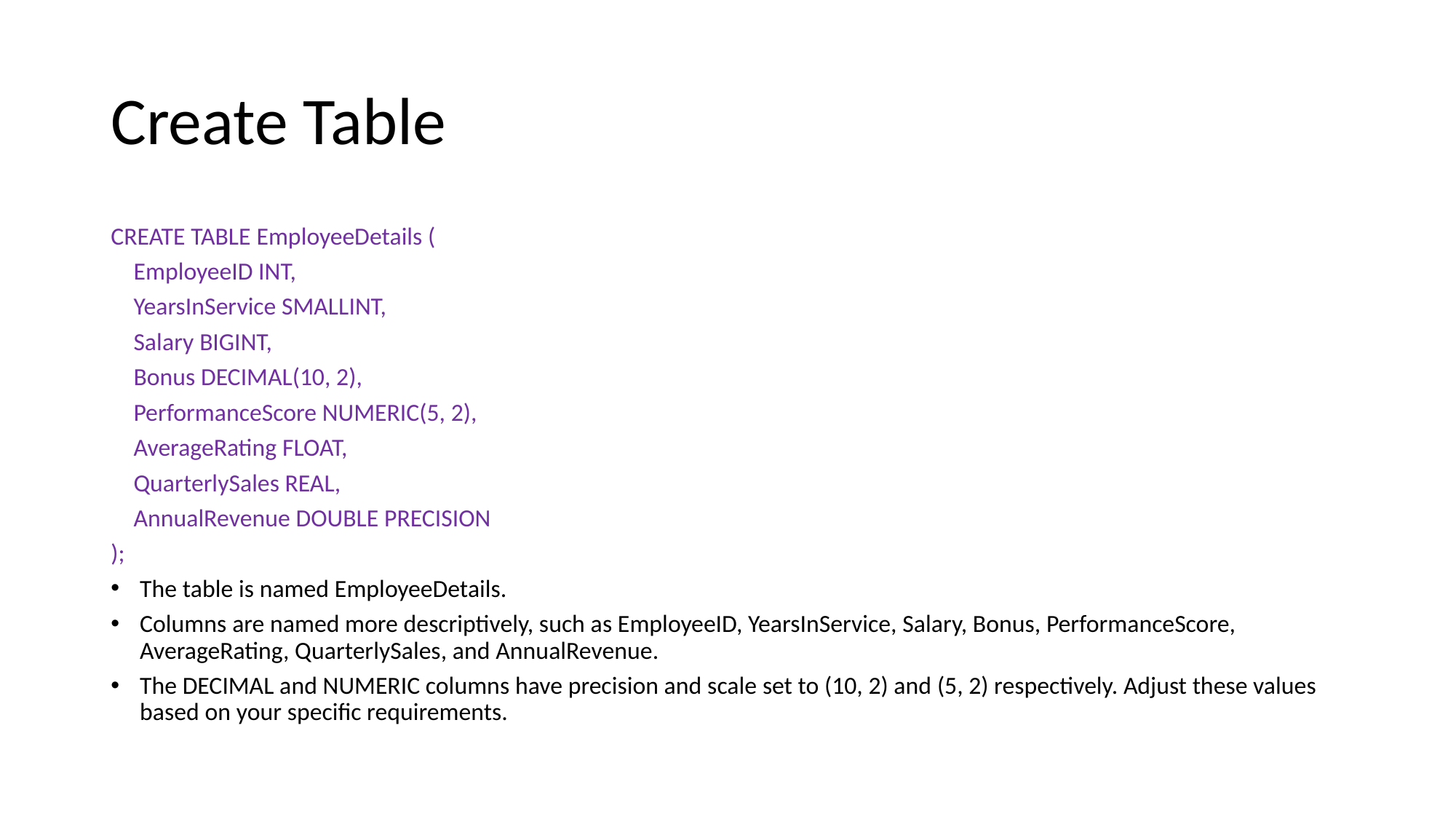

# Create Table
CREATE TABLE EmployeeDetails (
    EmployeeID INT,
    YearsInService SMALLINT,
    Salary BIGINT,
    Bonus DECIMAL(10, 2),
    PerformanceScore NUMERIC(5, 2),
    AverageRating FLOAT,
    QuarterlySales REAL,
    AnnualRevenue DOUBLE PRECISION
);
The table is named EmployeeDetails.
Columns are named more descriptively, such as EmployeeID, YearsInService, Salary, Bonus, PerformanceScore, AverageRating, QuarterlySales, and AnnualRevenue.
The DECIMAL and NUMERIC columns have precision and scale set to (10, 2) and (5, 2) respectively. Adjust these values based on your specific requirements.